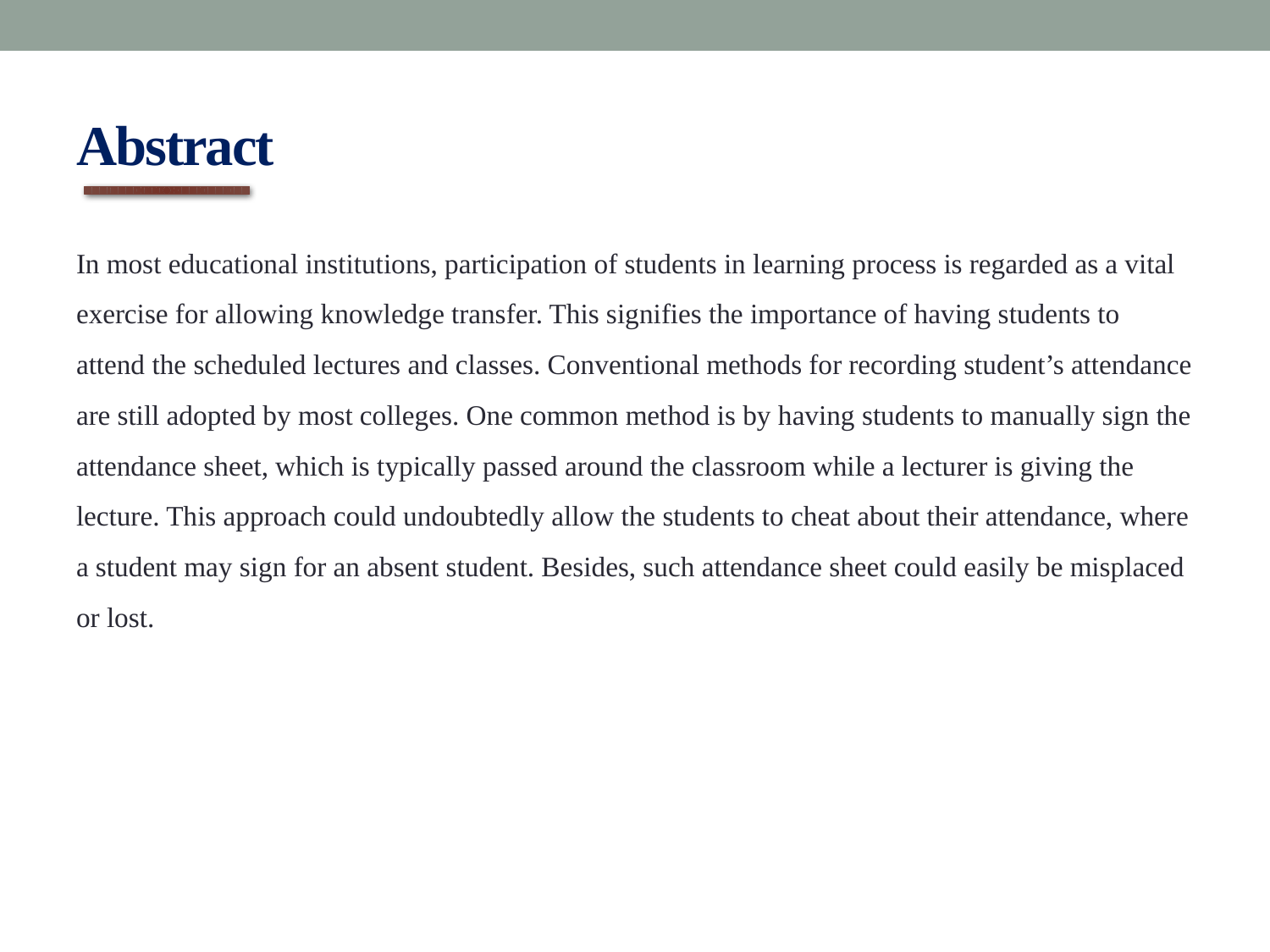

# Abstract

In most educational institutions, participation of students in learning process is regarded as a vital exercise for allowing knowledge transfer. This signifies the importance of having students to attend the scheduled lectures and classes. Conventional methods for recording student’s attendance are still adopted by most colleges. One common method is by having students to manually sign the attendance sheet, which is typically passed around the classroom while a lecturer is giving the lecture. This approach could undoubtedly allow the students to cheat about their attendance, where a student may sign for an absent student. Besides, such attendance sheet could easily be misplaced or lost.